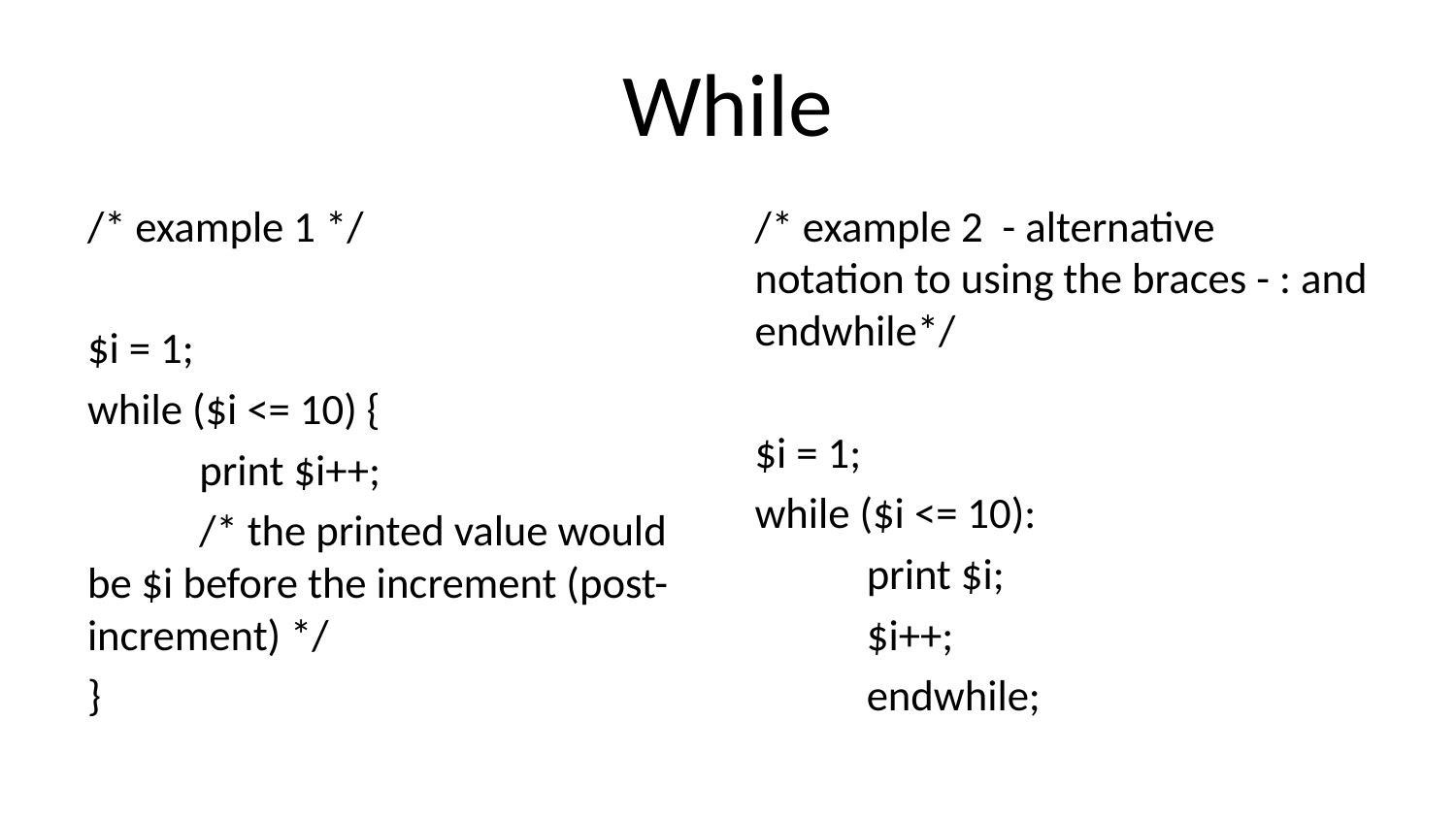

# While
/* example 1 */

$i = 1;
while ($i <= 10) {
	print $i++;
	/* the printed value would be $i before the increment (post-increment) */
}
/* example 2  - alternative notation to using the braces - : and endwhile*/

$i = 1;
while ($i <= 10):
	print $i;
	$i++;
	endwhile;